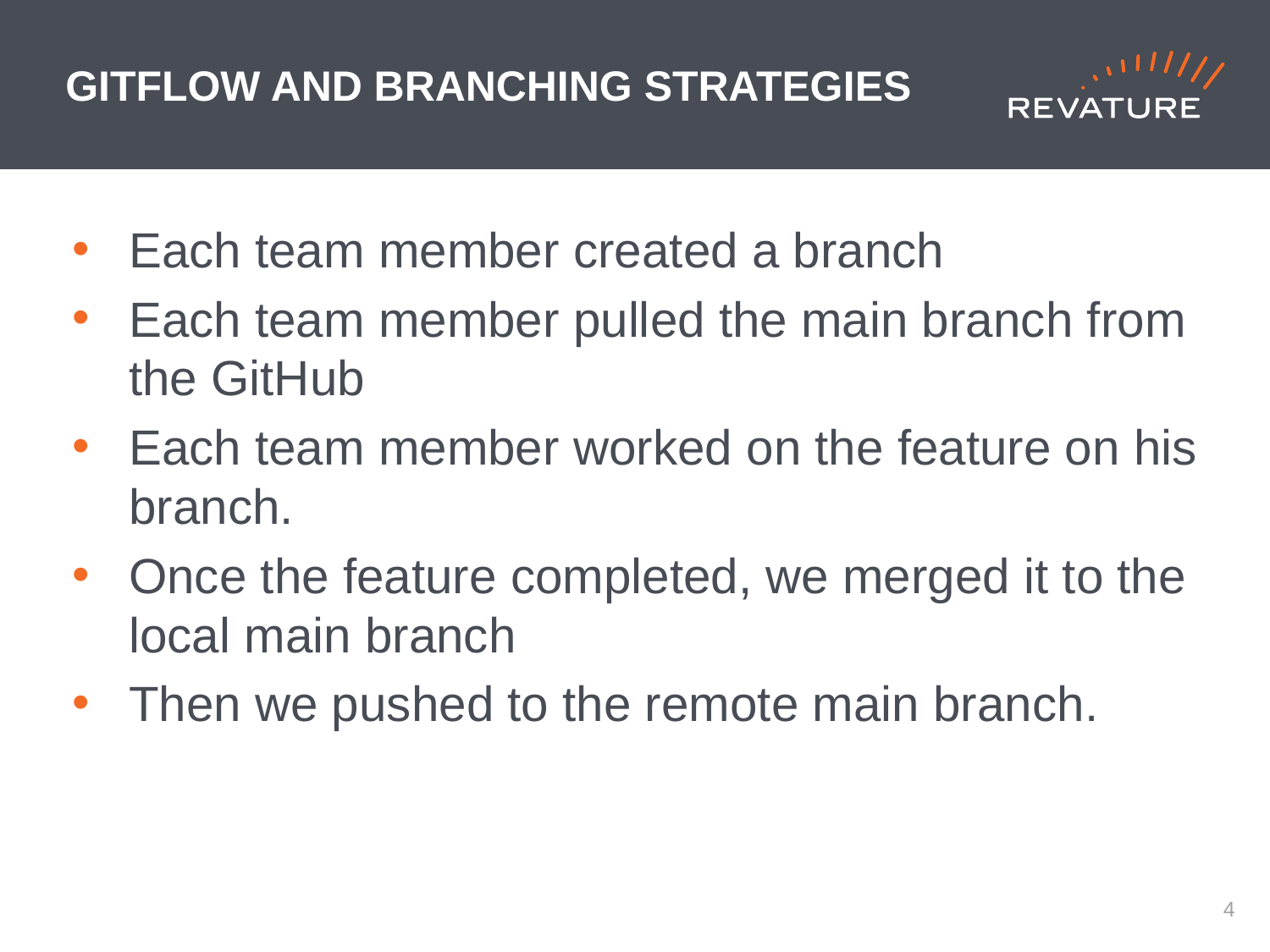

# GITFLOW AND BRANCHING STRATEGIES
Each team member created a branch
Each team member pulled the main branch from the GitHub
Each team member worked on the feature on his branch.
Once the feature completed, we merged it to the local main branch
Then we pushed to the remote main branch.

4